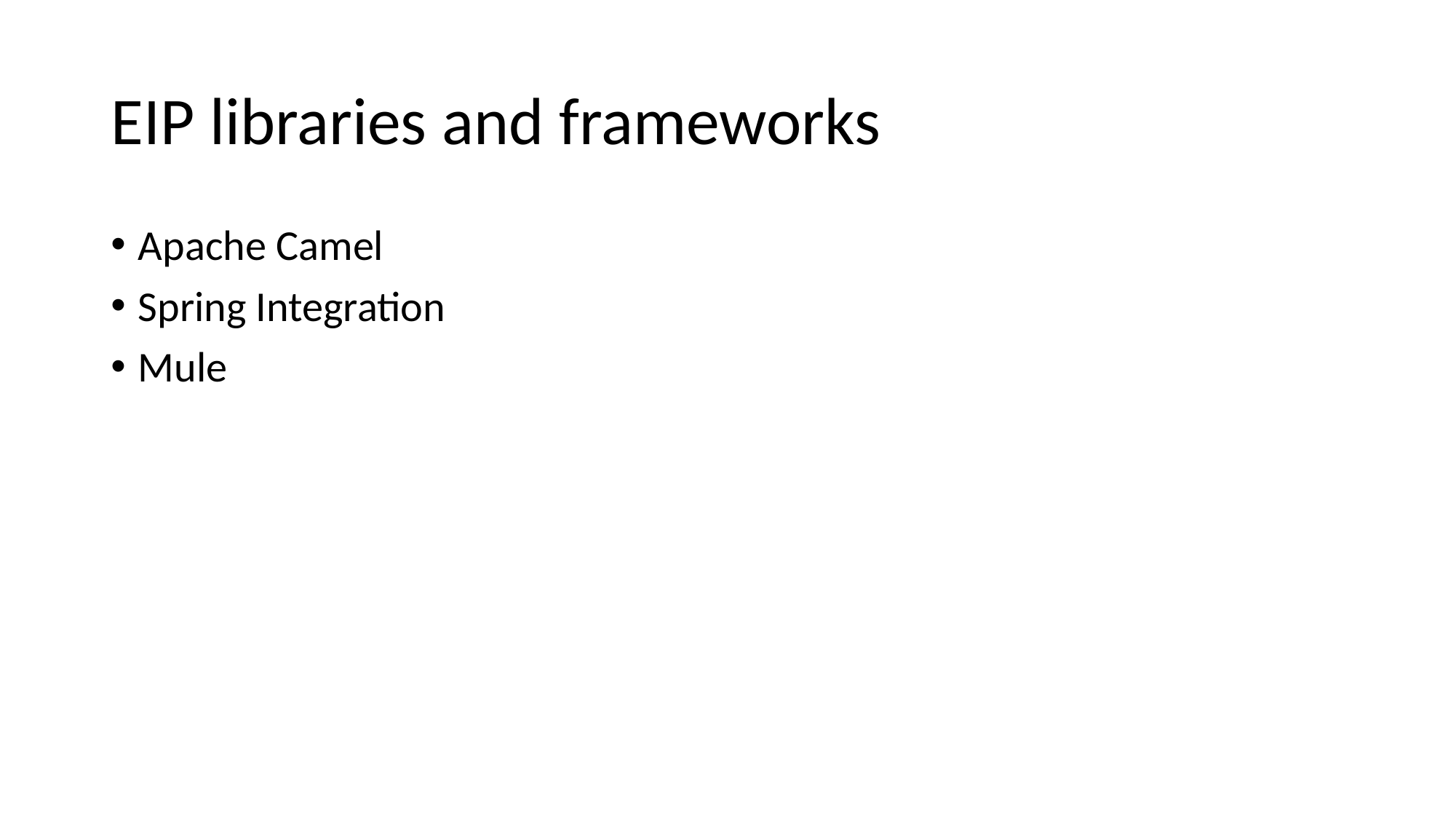

# EIP libraries and frameworks
Apache Camel
Spring Integration
Mule